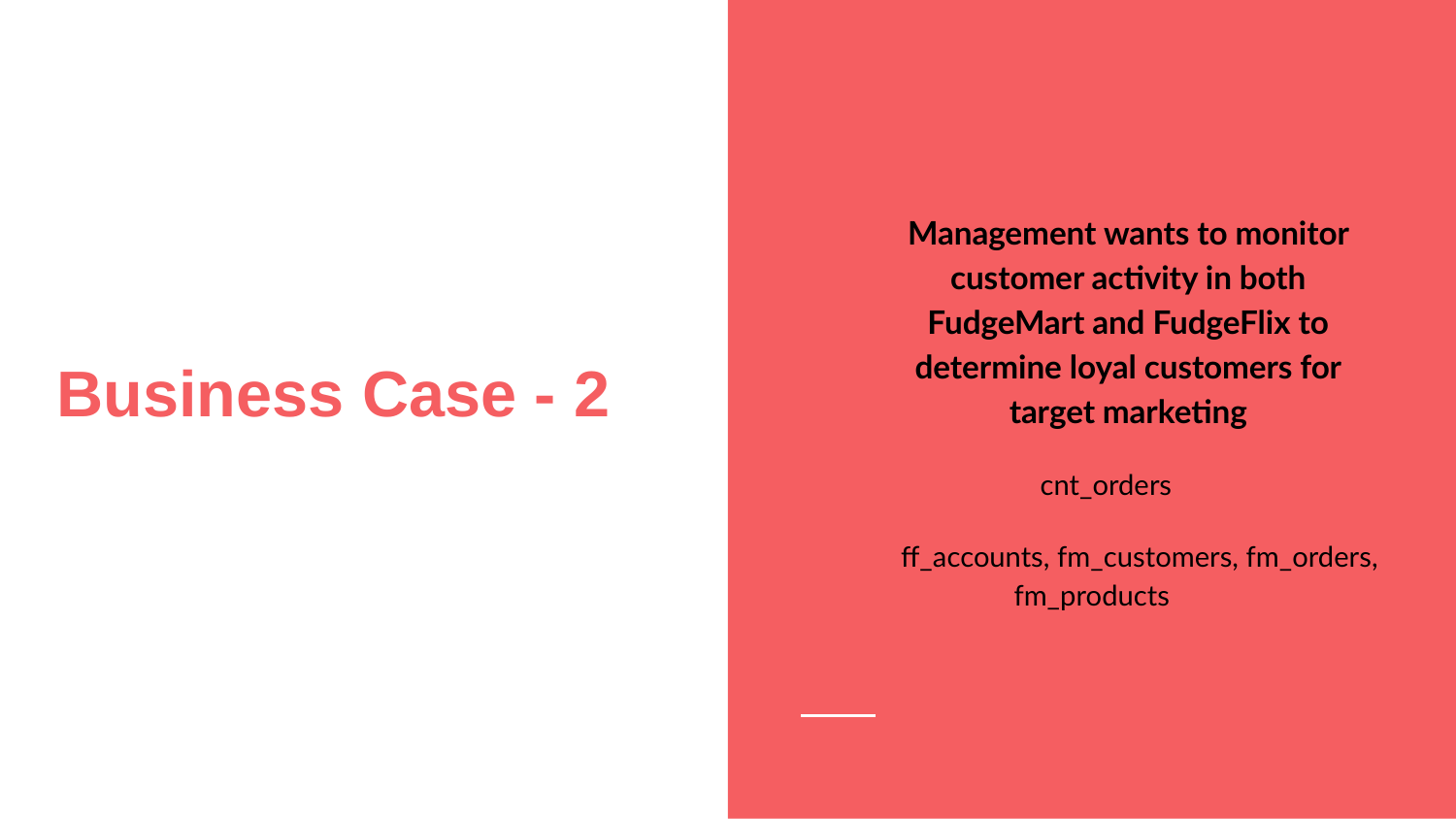

Identification of Loyal Customers
Management wants to monitor customer activity in both FudgeMart and FudgeFlix to determine loyal customers for target marketing
Facnt_orders
Dimensff_accounts, fm_customers, fm_orders, fm_products

# Business Case - 2